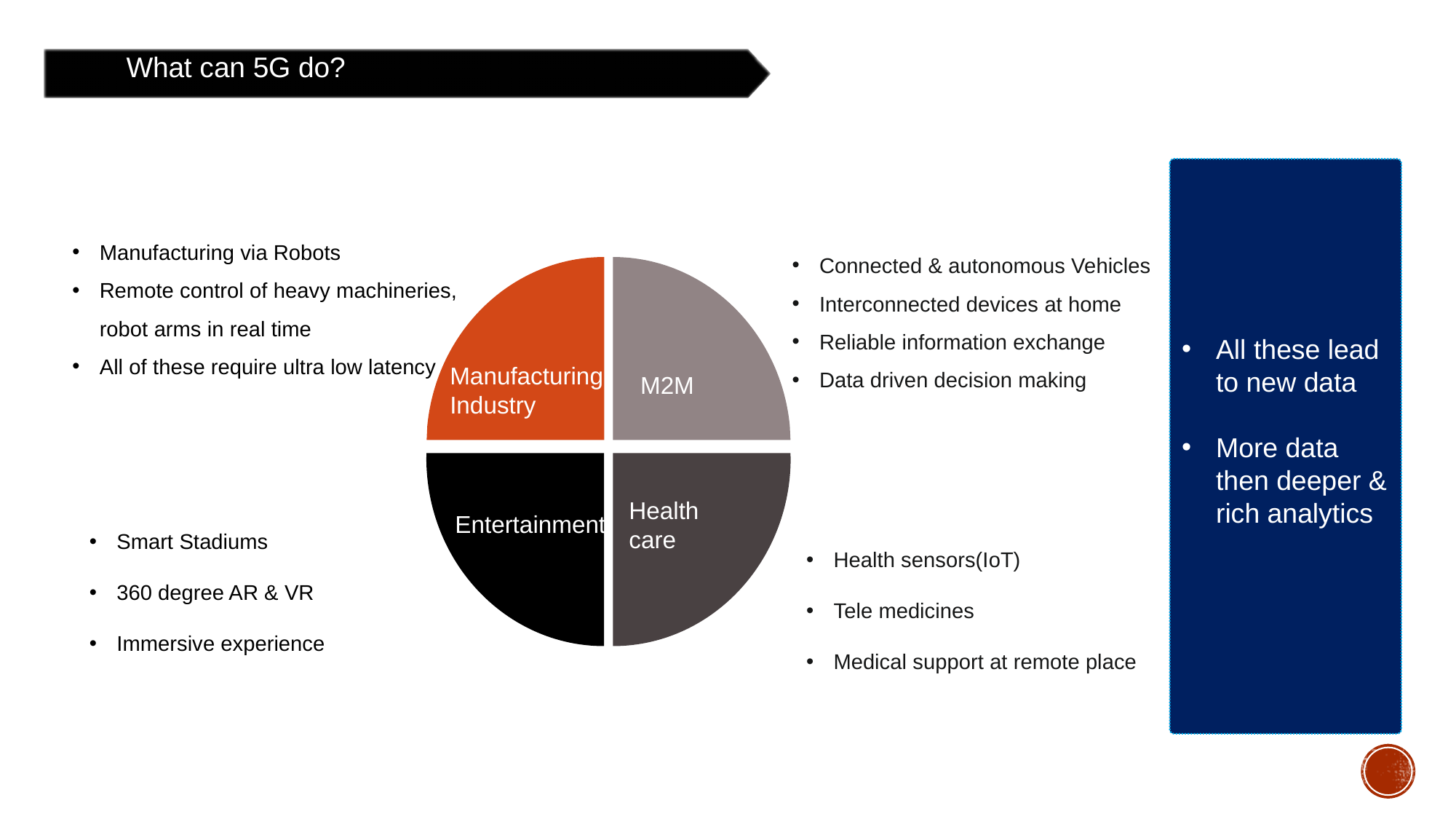

What can 5G do?

Manufacturing
Industry
M2M

Health care
Entertainment
Manufacturing via Robots
Remote control of heavy machineries, robot arms in real time
All of these require ultra low latency
Connected & autonomous Vehicles
Interconnected devices at home
Reliable information exchange
Data driven decision making
Smart Stadiums
360 degree AR & VR
Immersive experience
Health sensors(IoT)
Tele medicines
Medical support at remote place
All these lead to new data

More data then deeper & rich analytics